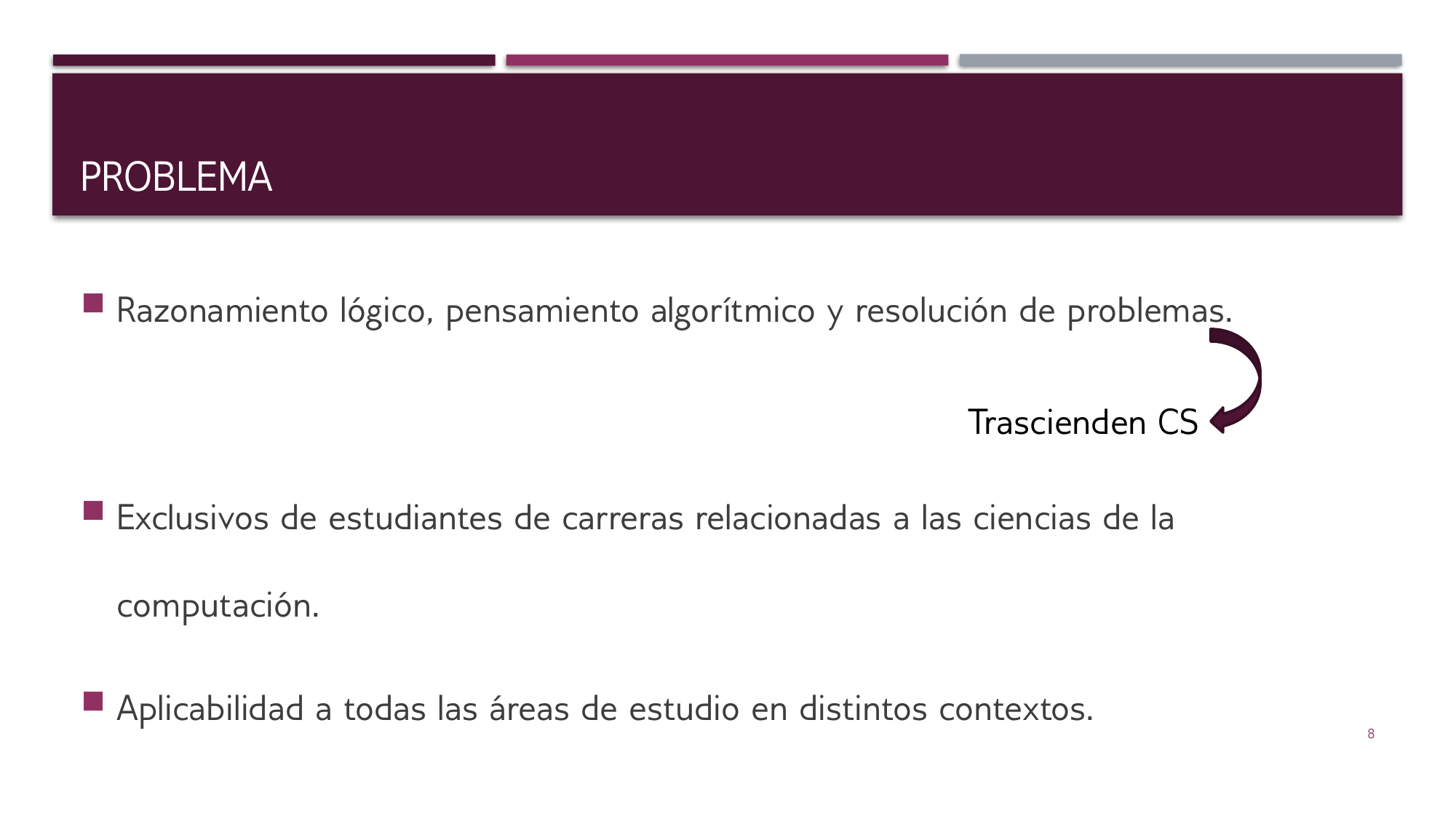

# Problema
Razonamiento lógico, pensamiento algorítmico y resolución de problemas.

Exclusivos de estudiantes de carreras relacionadas a las ciencias de la computación.
Aplicabilidad a todas las áreas de estudio en distintos contextos.

Trascienden CS
8